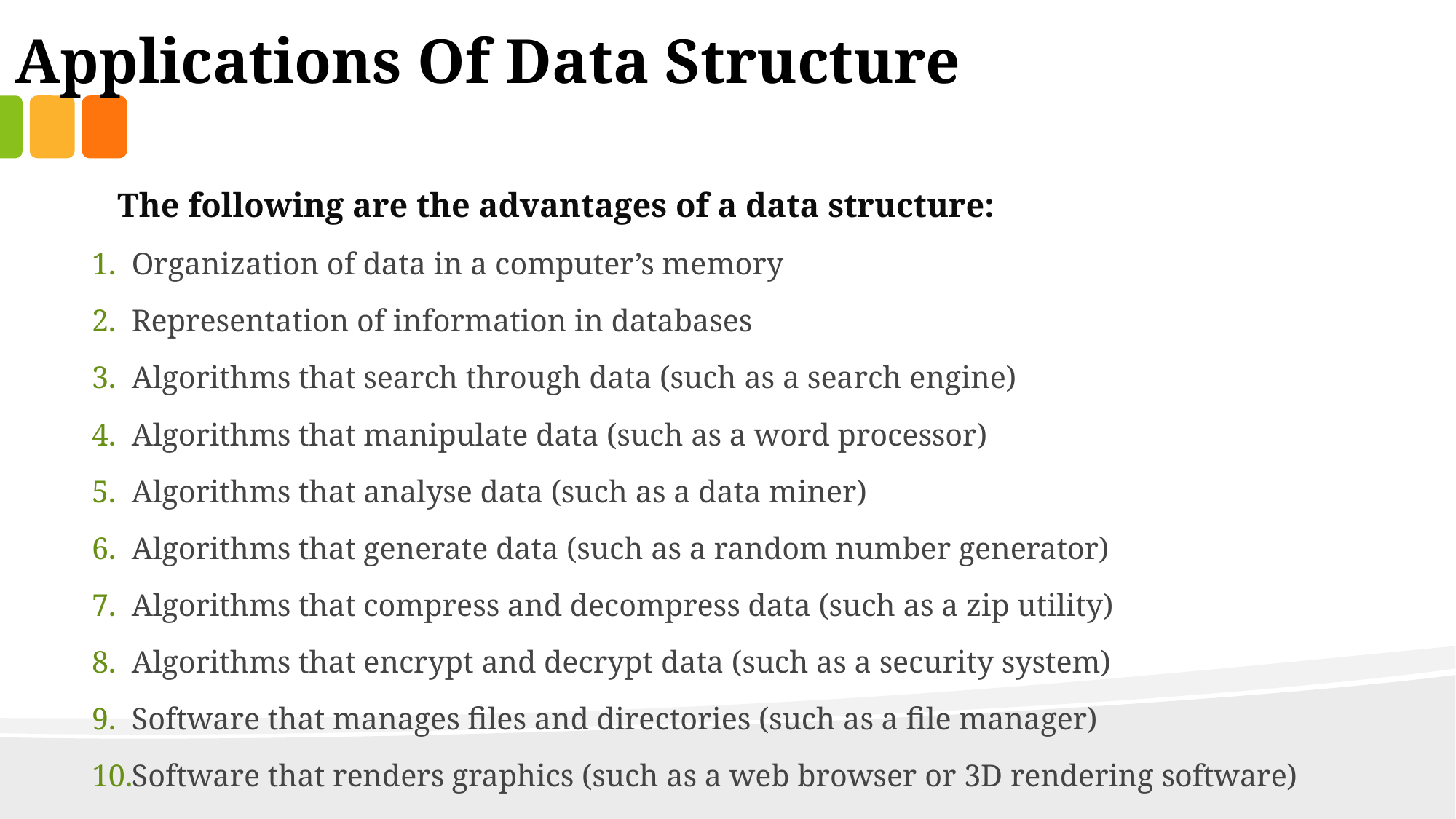

Applications Of Data Structure
   The following are the advantages of a data structure:
Organization of data in a computer’s memory
Representation of information in databases
Algorithms that search through data (such as a search engine)
Algorithms that manipulate data (such as a word processor)
Algorithms that analyse data (such as a data miner)
Algorithms that generate data (such as a random number generator)
Algorithms that compress and decompress data (such as a zip utility)
Algorithms that encrypt and decrypt data (such as a security system)
Software that manages files and directories (such as a file manager)
Software that renders graphics (such as a web browser or 3D rendering software)